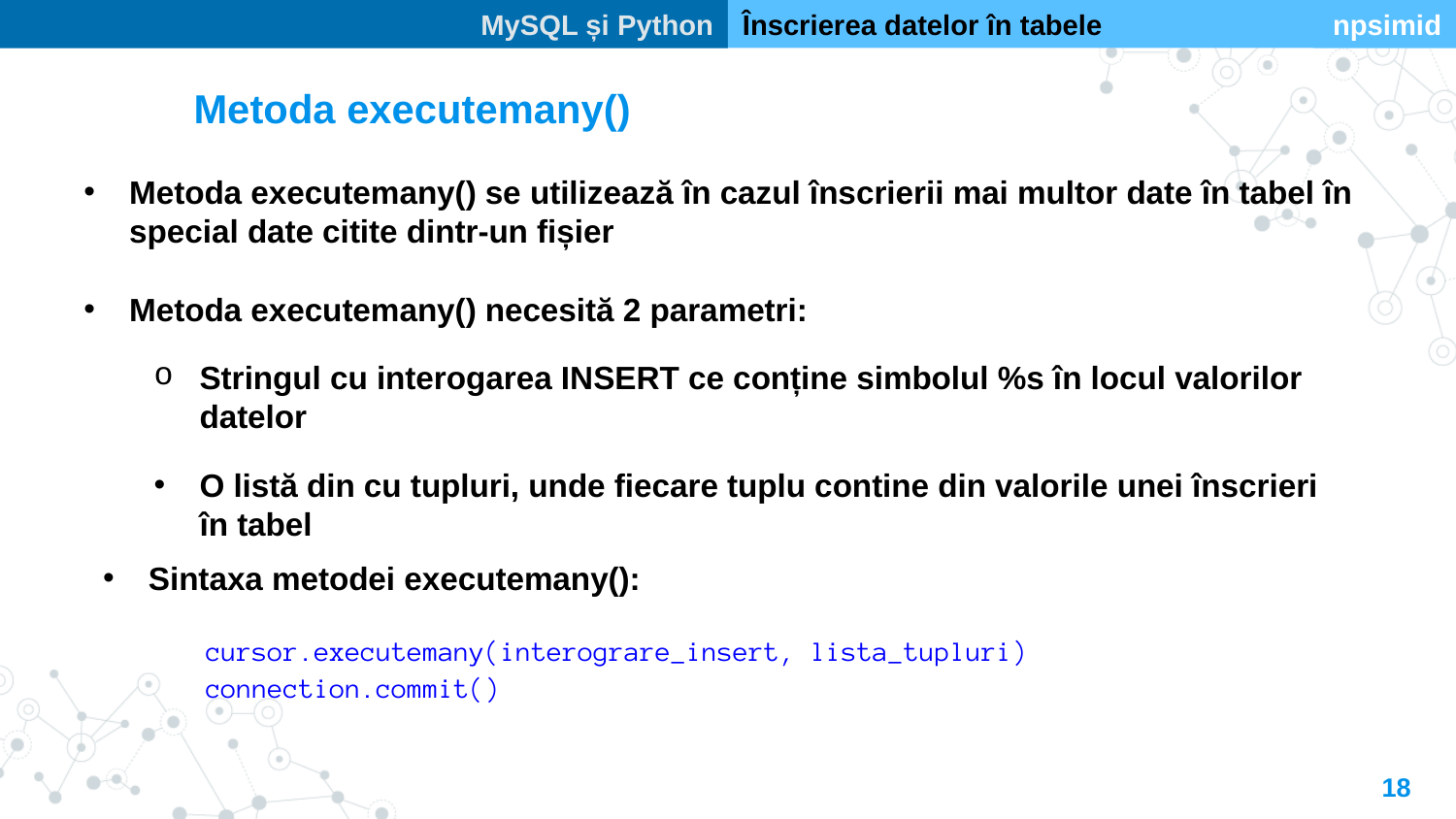

MySQL și Python
Înscrierea datelor în tabele
npsimid
Metoda executemany()
Metoda executemany() se utilizează în cazul înscrierii mai multor date în tabel în special date citite dintr-un fișier
Metoda executemany() necesită 2 parametri:
Stringul cu interogarea INSERT ce conține simbolul %s în locul valorilor datelor
O listă din cu tupluri, unde fiecare tuplu contine din valorile unei înscrieri în tabel
Sintaxa metodei executemany():
cursor.executemany(interograre_insert, lista_tupluri)
connection.commit()
18